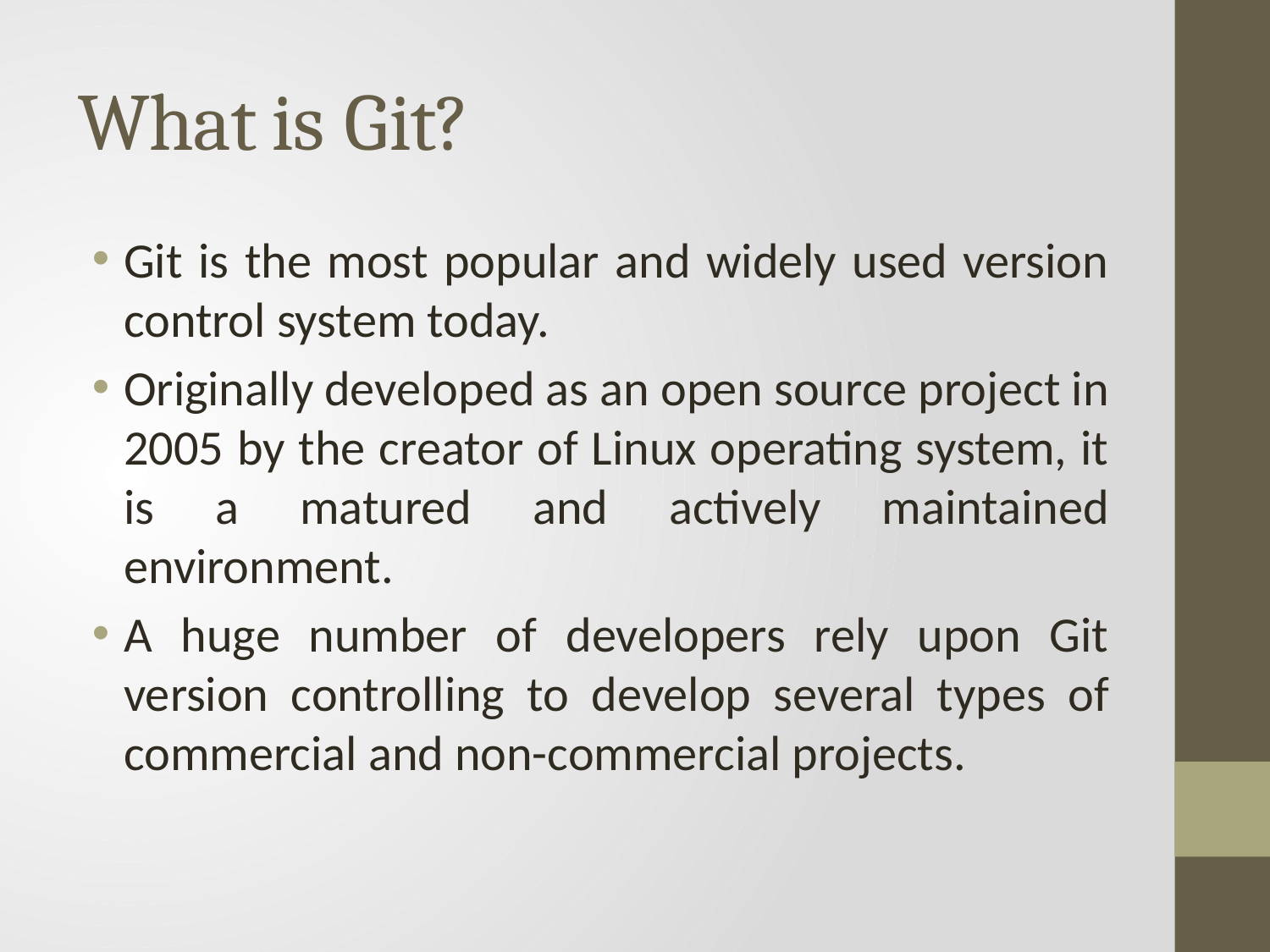

# What is Git?
Git is the most popular and widely used version control system today.
Originally developed as an open source project in 2005 by the creator of Linux operating system, it is a matured and actively maintained environment.
A huge number of developers rely upon Git version controlling to develop several types of commercial and non-commercial projects.